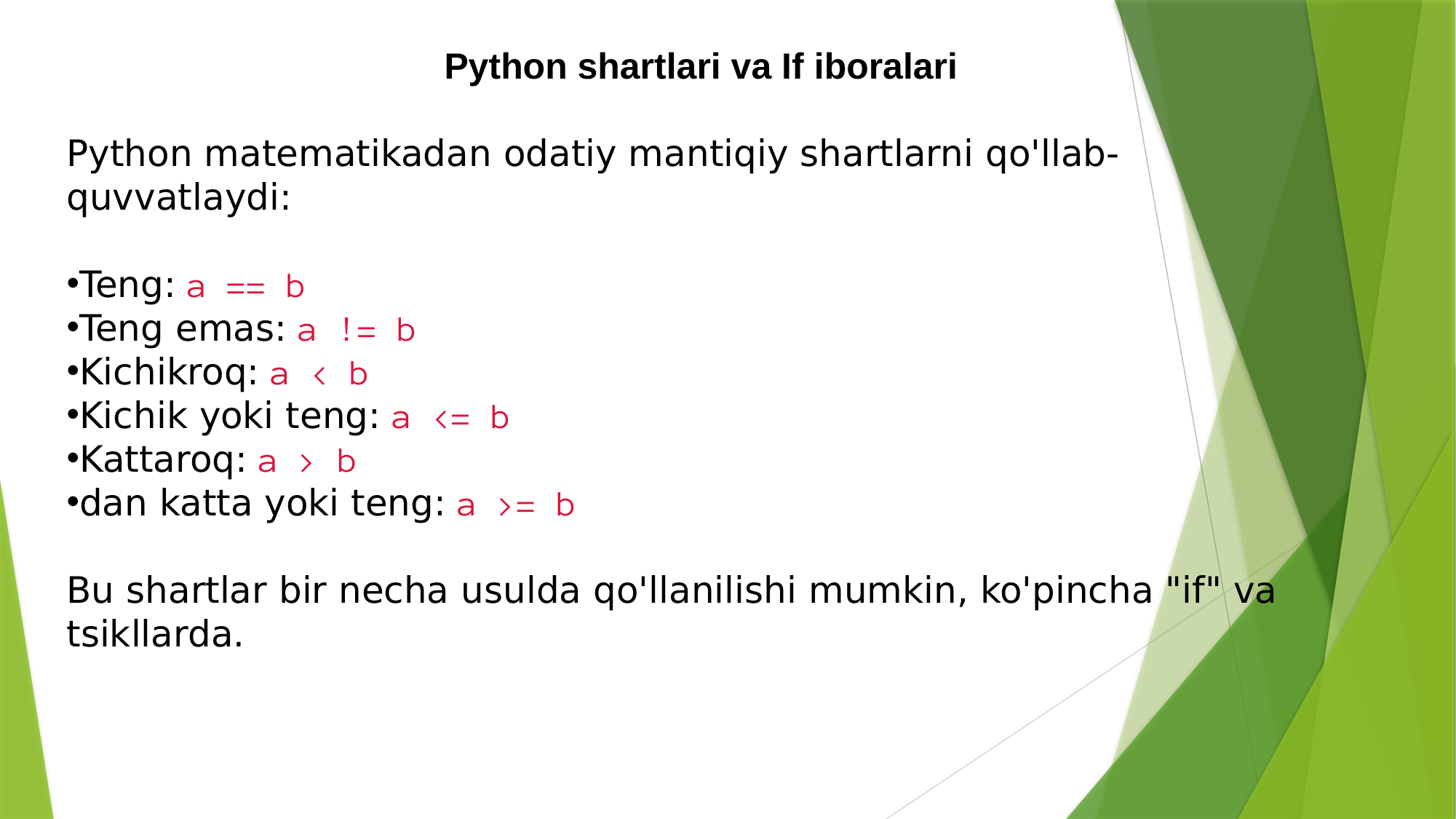

Python shartlari va If iboralari

Python matematikadan odatiy mantiqiy shartlarni qo'llab-quvvatlaydi:

Teng: a == b
Teng emas: a != b
Kichikroq: a < b
Kichik yoki teng: a <= b
Kattaroq: a > b
dan katta yoki teng: a >= b

Bu shartlar bir necha usulda qo'llanilishi mumkin, ko'pincha "if" va tsikllarda.